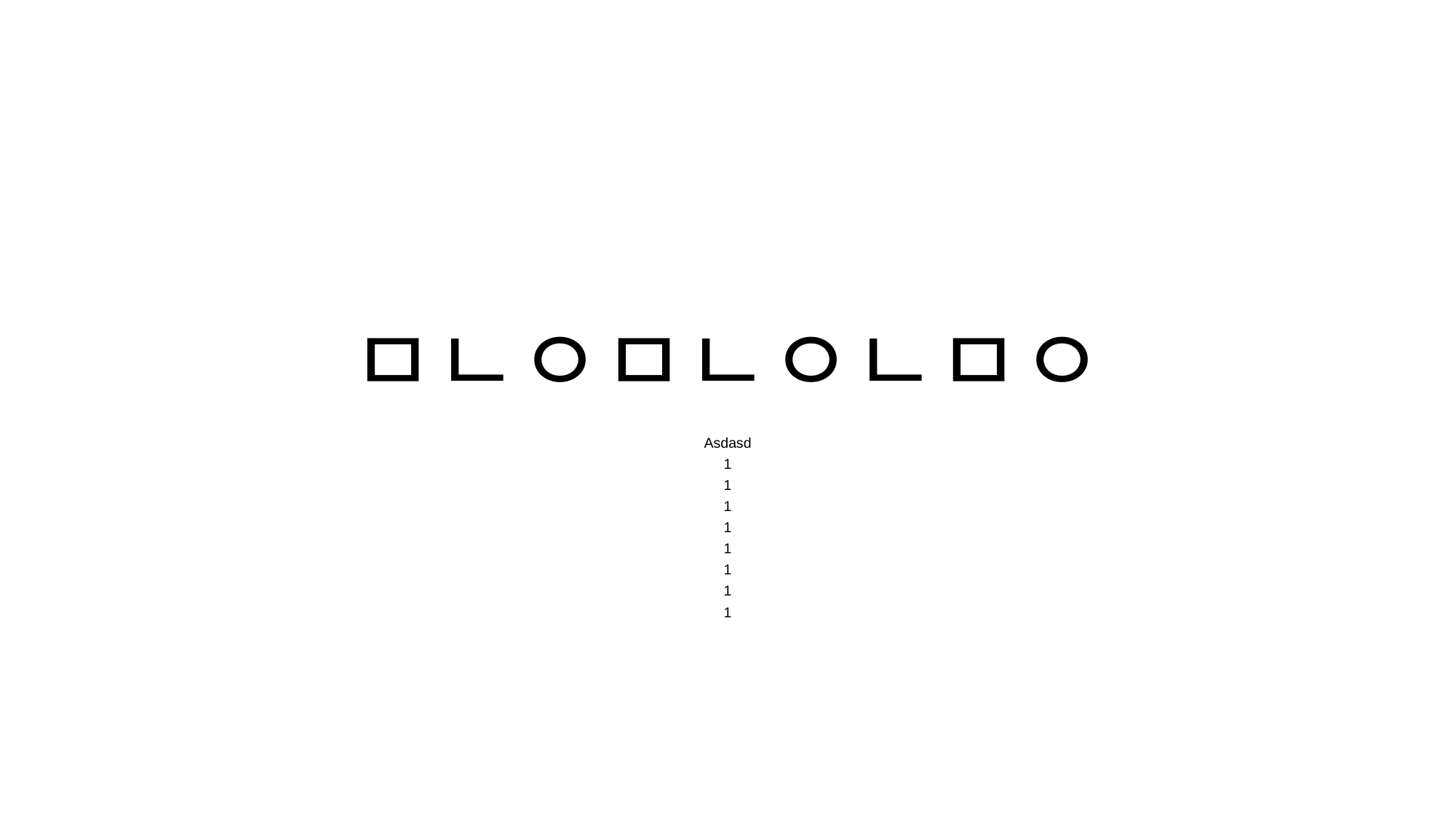

# ㅁㄴㅇㅁㄴㅇㄴㅁㅇ
Asdasd
1
1
1
1
1
1
1
1